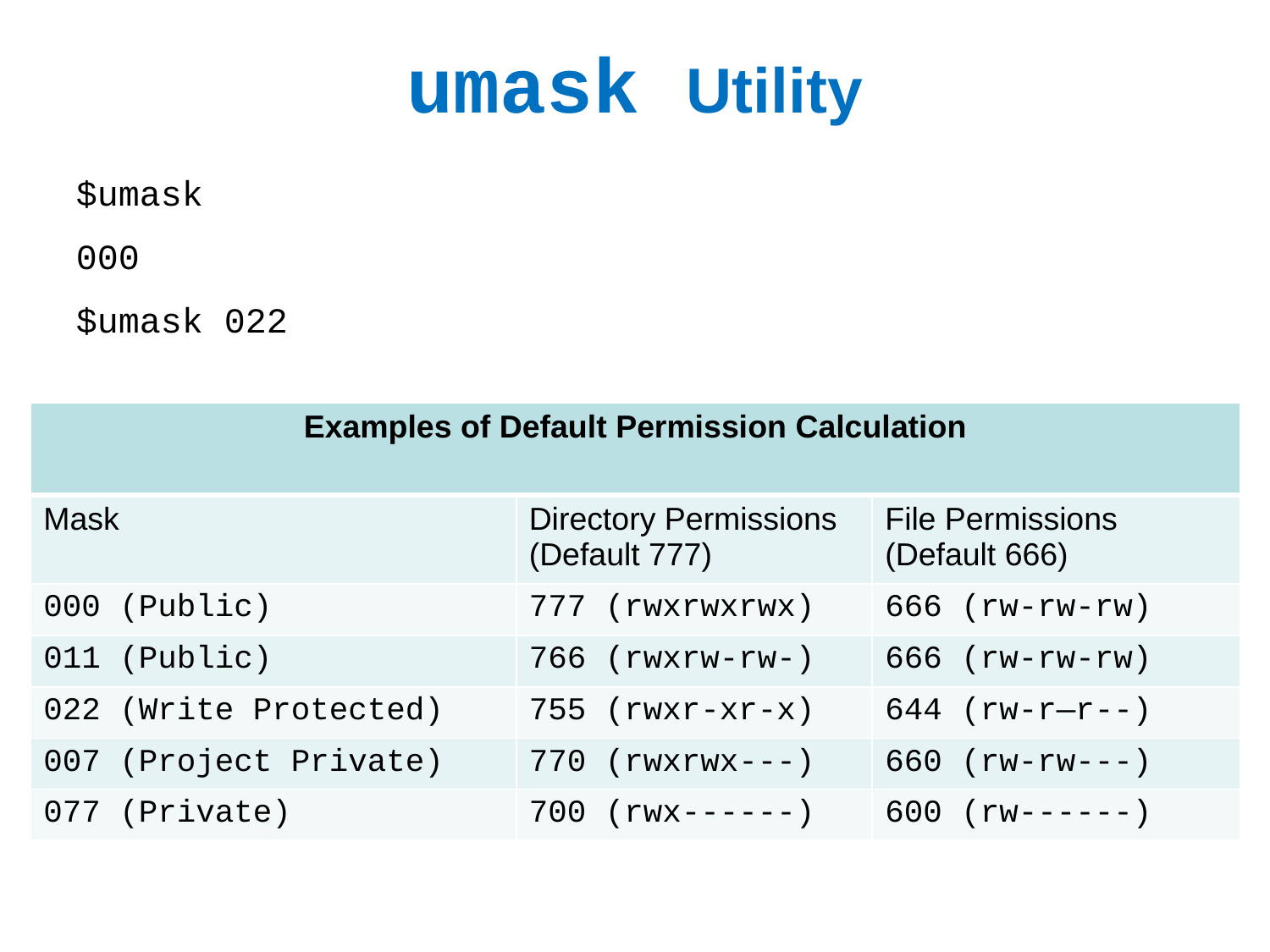

# umask Utility
$umask
000
$umask 022
| Examples of Default Permission Calculation |  |  |
| --- | --- | --- |
| Mask | Directory Permissions (Default 777) | File Permissions (Default 666) |
| 000 (Public) | 777 (rwxrwxrwx) | 666 (rw-rw-rw) |
| 011 (Public) | 766 (rwxrw-rw-) | 666 (rw-rw-rw) |
| 022 (Write Protected) | 755 (rwxr-xr-x) | 644 (rw-r—r--) |
| 007 (Project Private) | 770 (rwxrwx---) | 660 (rw-rw---) |
| 077 (Private) | 700 (rwx------) | 600 (rw------) |